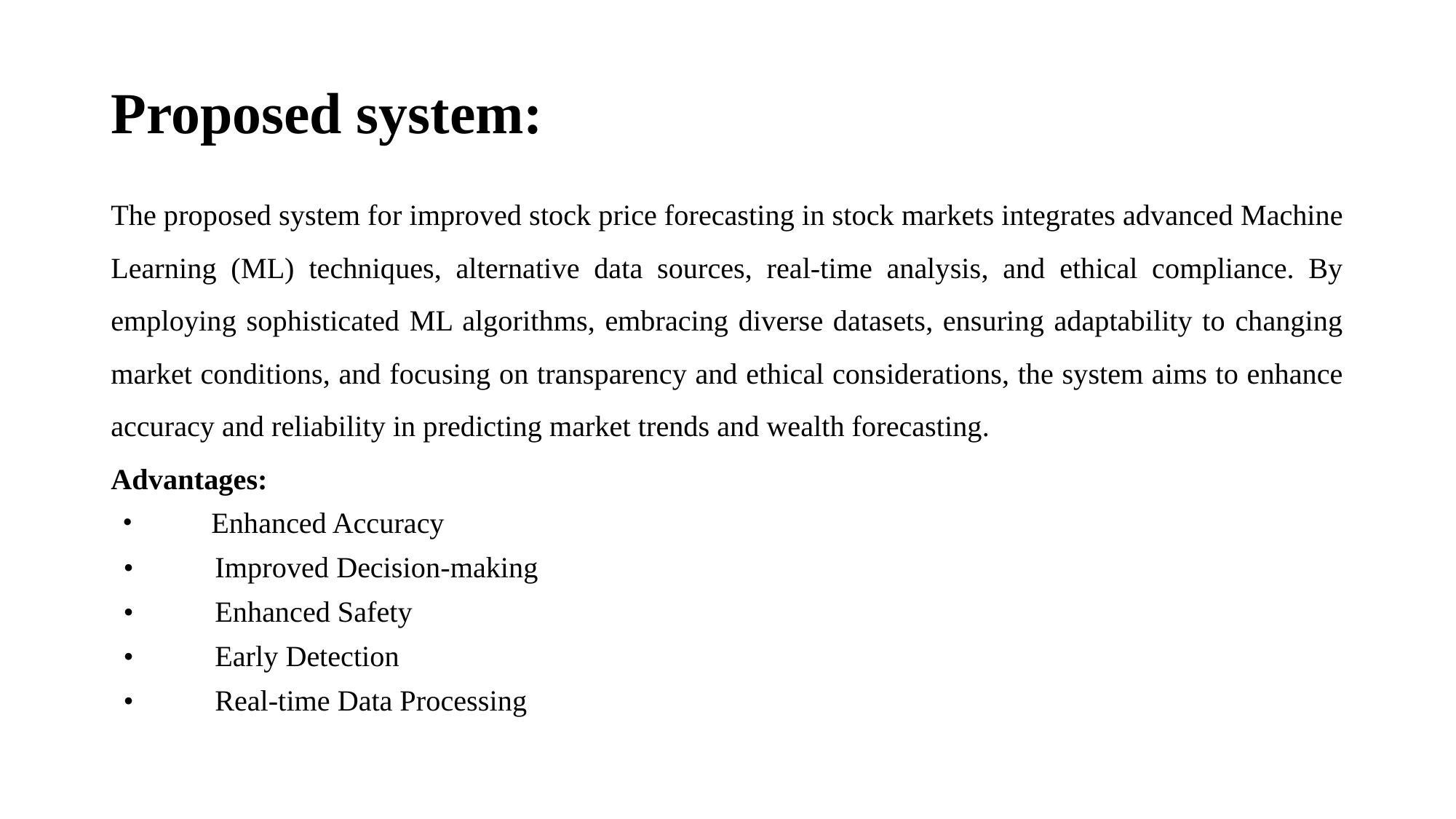

# Proposed system:
The proposed system for improved stock price forecasting in stock markets integrates advanced Machine Learning (ML) techniques, alternative data sources, real-time analysis, and ethical compliance. By employing sophisticated ML algorithms, embracing diverse datasets, ensuring adaptability to changing market conditions, and focusing on transparency and ethical considerations, the system aims to enhance accuracy and reliability in predicting market trends and wealth forecasting.
Advantages:
       Enhanced Accuracy
•	Improved Decision-making
•	Enhanced Safety
•	Early Detection
•	Real-time Data Processing